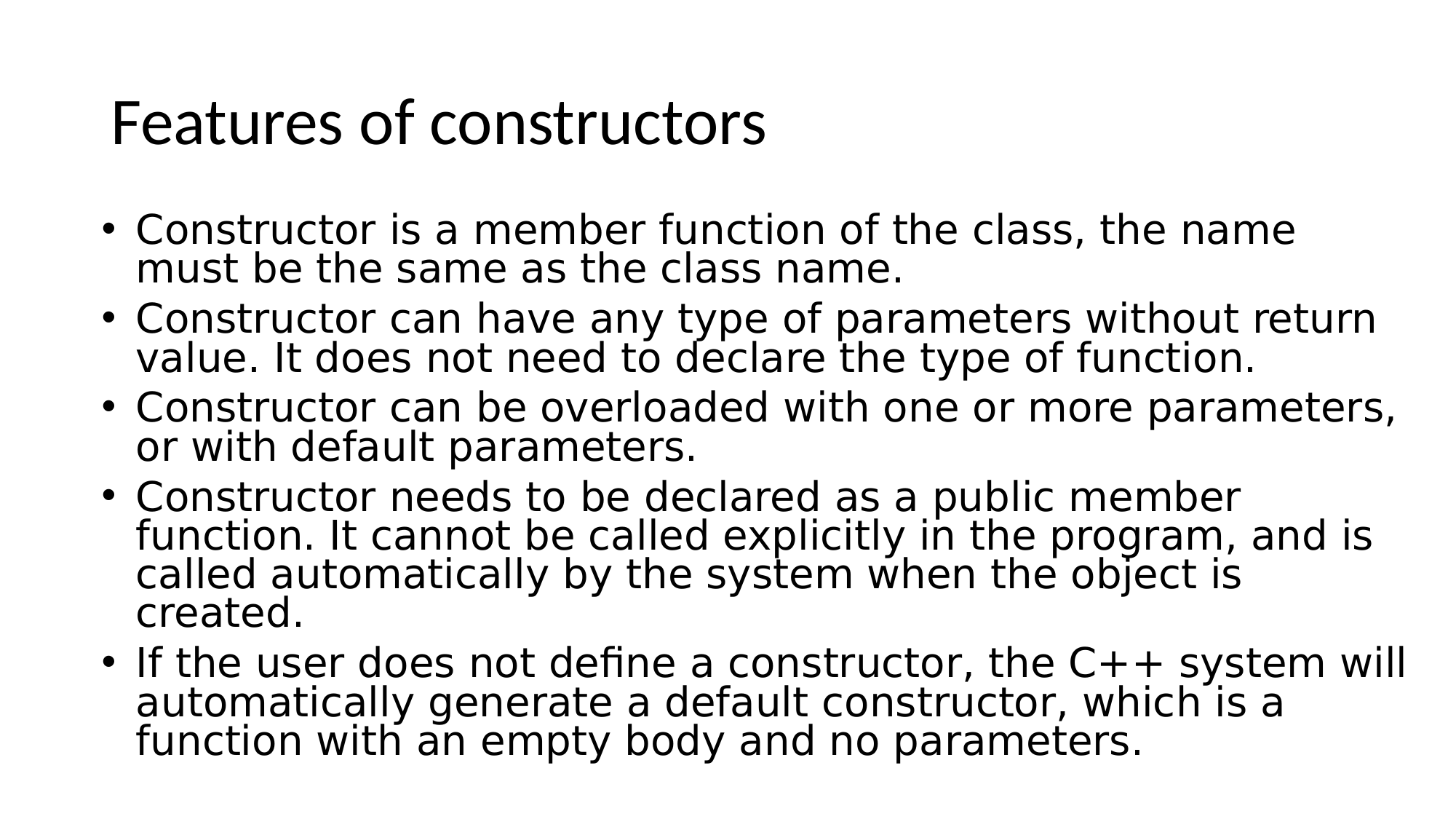

# Features of constructors
Constructor is a member function of the class, the name must be the same as the class name.
Constructor can have any type of parameters without return value. It does not need to declare the type of function.
Constructor can be overloaded with one or more parameters, or with default parameters.
Constructor needs to be declared as a public member function. It cannot be called explicitly in the program, and is called automatically by the system when the object is created.
If the user does not define a constructor, the C++ system will automatically generate a default constructor, which is a function with an empty body and no parameters.